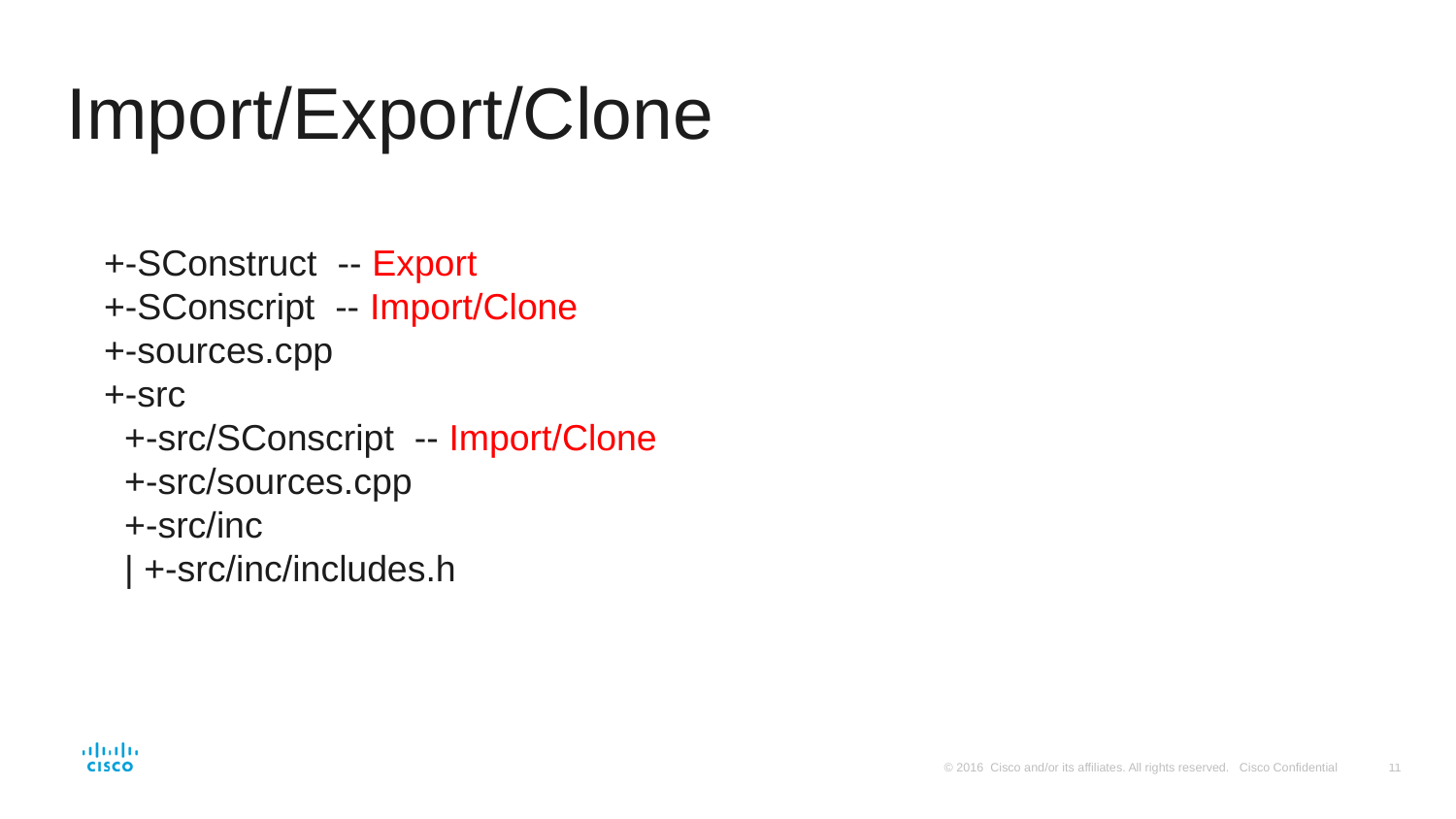

# Import/Export/Clone
+-SConstruct  -- Export
+-SConscript  -- Import/Clone
+-sources.cpp
+-src
  +-src/SConscript  -- Import/Clone
  +-src/sources.cpp
  +-src/inc
  | +-src/inc/includes.h